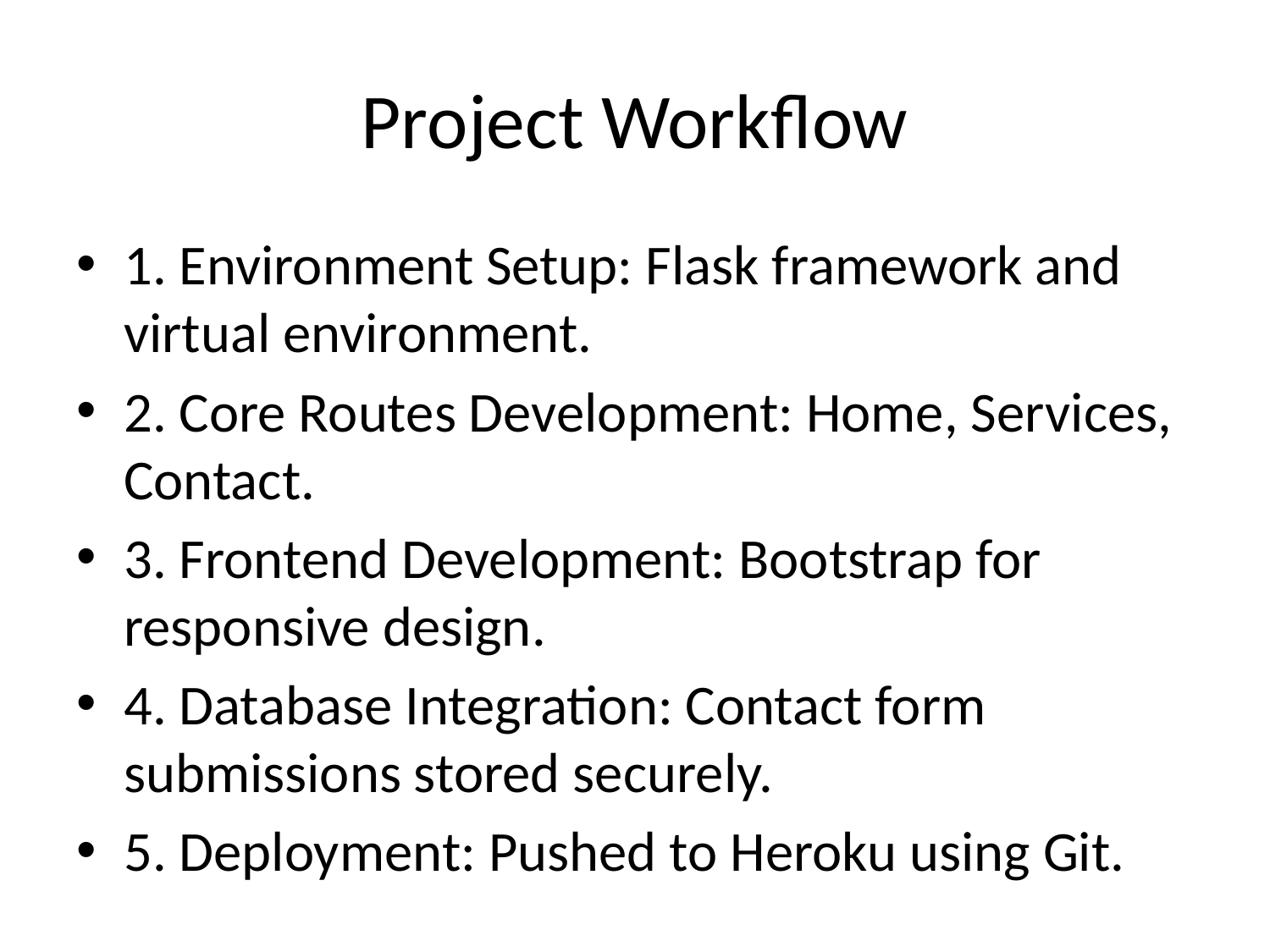

# Project Workflow
1. Environment Setup: Flask framework and virtual environment.
2. Core Routes Development: Home, Services, Contact.
3. Frontend Development: Bootstrap for responsive design.
4. Database Integration: Contact form submissions stored securely.
5. Deployment: Pushed to Heroku using Git.